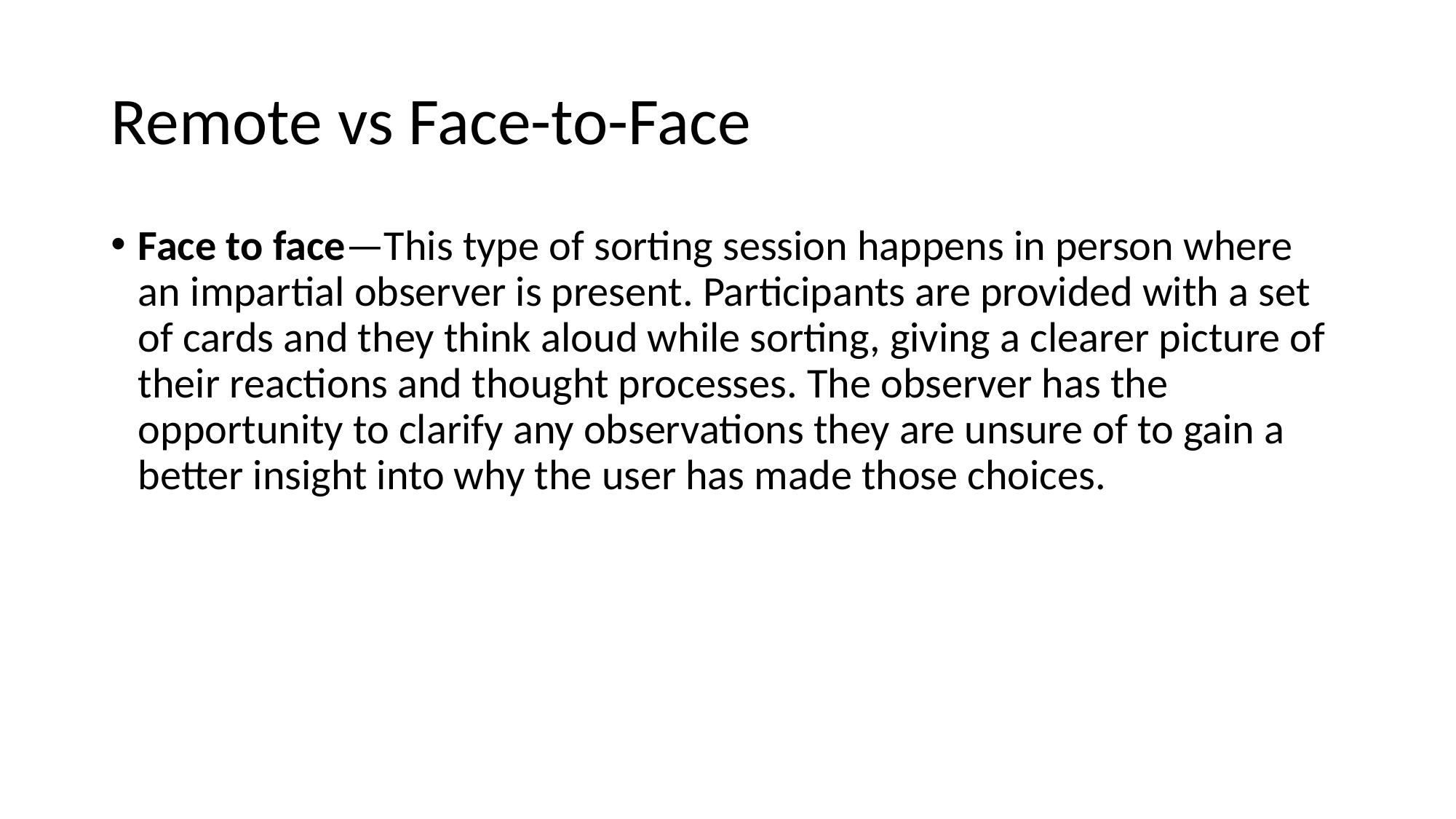

# Remote vs Face-to-Face
Face to face—This type of sorting session happens in person where an impartial observer is present. Participants are provided with a set of cards and they think aloud while sorting, giving a clearer picture of their reactions and thought processes. The observer has the opportunity to clarify any observations they are unsure of to gain a better insight into why the user has made those choices.